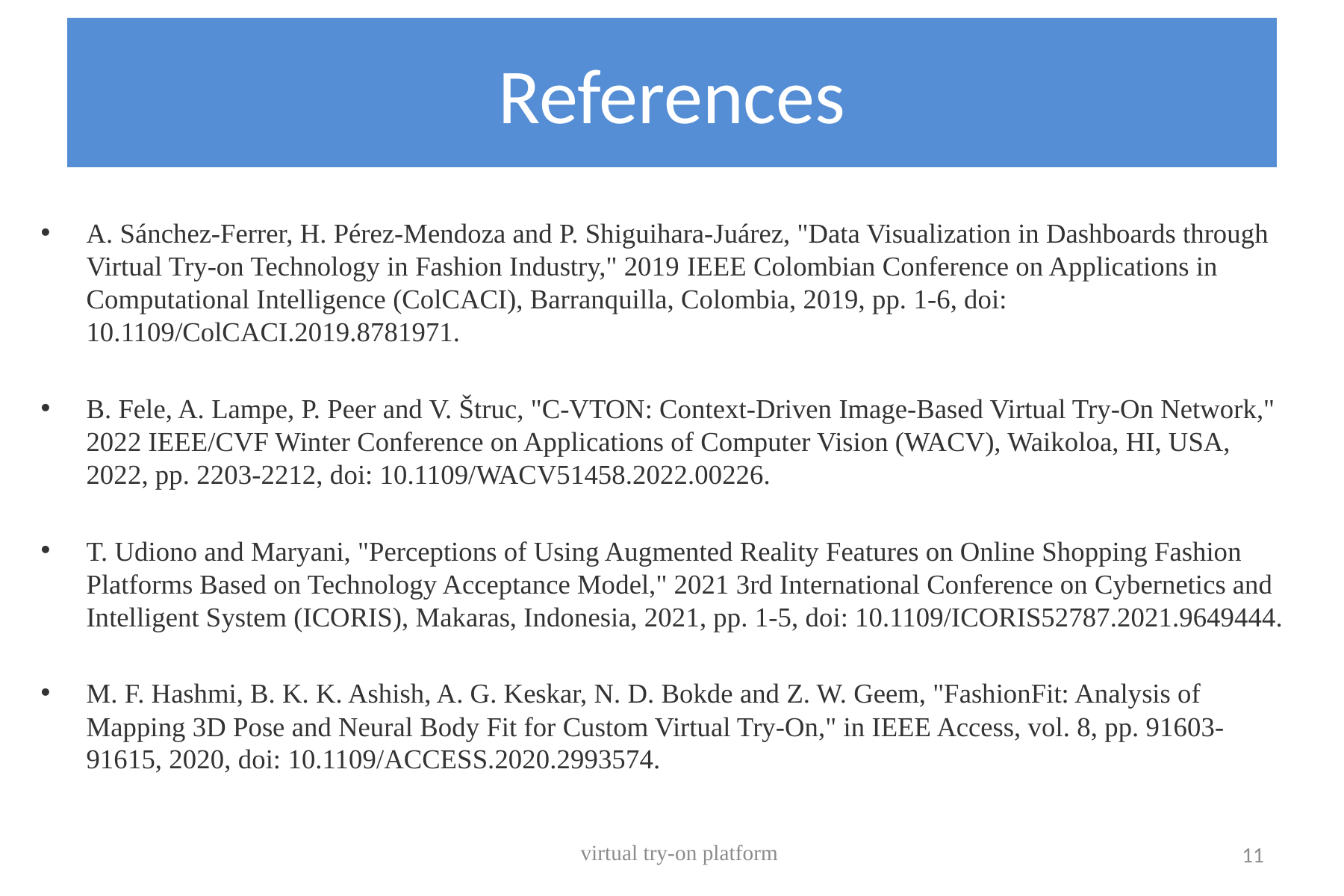

# References
A. Sánchez-Ferrer, H. Pérez-Mendoza and P. Shiguihara-Juárez, "Data Visualization in Dashboards through Virtual Try-on Technology in Fashion Industry," 2019 IEEE Colombian Conference on Applications in Computational Intelligence (ColCACI), Barranquilla, Colombia, 2019, pp. 1-6, doi: 10.1109/ColCACI.2019.8781971.

B. Fele, A. Lampe, P. Peer and V. Štruc, "C-VTON: Context-Driven Image-Based Virtual Try-On Network," 2022 IEEE/CVF Winter Conference on Applications of Computer Vision (WACV), Waikoloa, HI, USA, 2022, pp. 2203-2212, doi: 10.1109/WACV51458.2022.00226.

T. Udiono and Maryani, "Perceptions of Using Augmented Reality Features on Online Shopping Fashion Platforms Based on Technology Acceptance Model," 2021 3rd International Conference on Cybernetics and Intelligent System (ICORIS), Makaras, Indonesia, 2021, pp. 1-5, doi: 10.1109/ICORIS52787.2021.9649444.

M. F. Hashmi, B. K. K. Ashish, A. G. Keskar, N. D. Bokde and Z. W. Geem, "FashionFit: Analysis of Mapping 3D Pose and Neural Body Fit for Custom Virtual Try-On," in IEEE Access, vol. 8, pp. 91603-91615, 2020, doi: 10.1109/ACCESS.2020.2993574.

virtual try-on platform

11